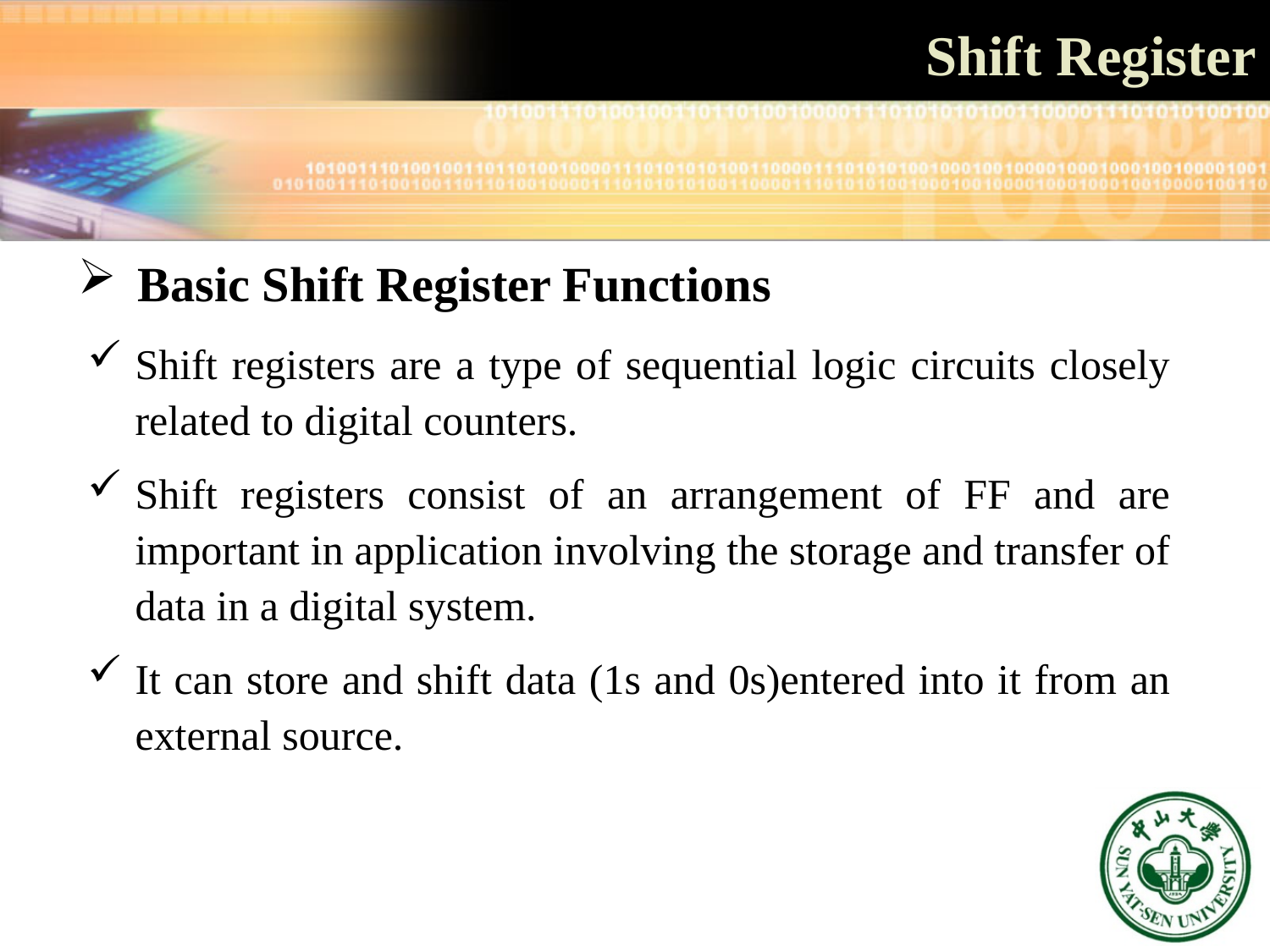

# Shift Register
 Basic Shift Register Functions

Shift registers are a type of sequential logic circuits closely related to digital counters.
Shift registers consist of an arrangement of FF and are important in application involving the storage and transfer of data in a digital system.
It can store and shift data (1s and 0s)entered into it from an external source.